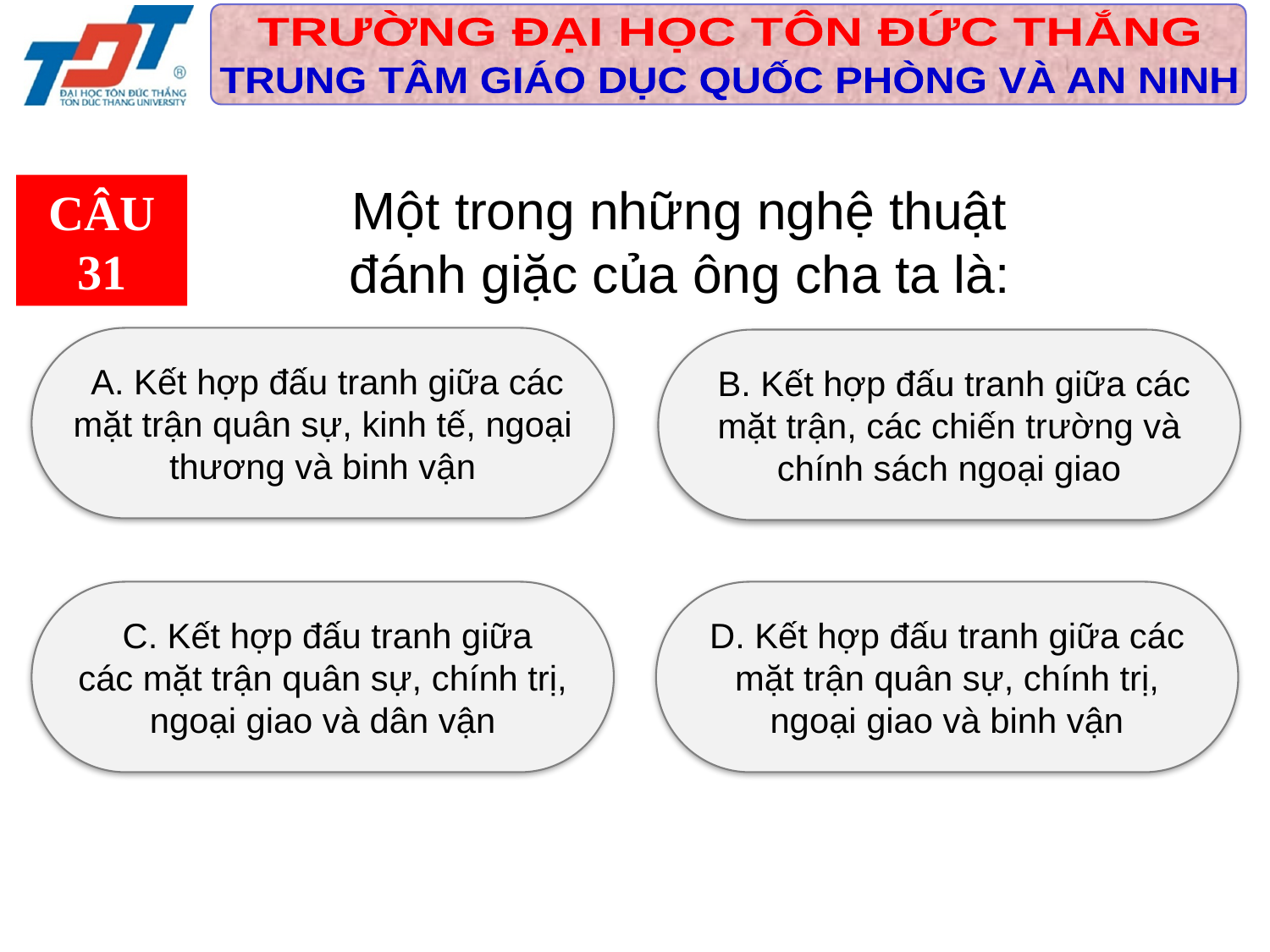

Một trong những nghệ thuật
đánh giặc của ông cha ta là:
CÂU 31
 A. Kết hợp đấu tranh giữa các
mặt trận quân sự, kinh tế, ngoại
thương và binh vận
 B. Kết hợp đấu tranh giữa các
mặt trận, các chiến trường và
chính sách ngoại giao
 C. Kết hợp đấu tranh giữa
các mặt trận quân sự, chính trị,
ngoại giao và dân vận
D. Kết hợp đấu tranh giữa các
mặt trận quân sự, chính trị,
ngoại giao và binh vận